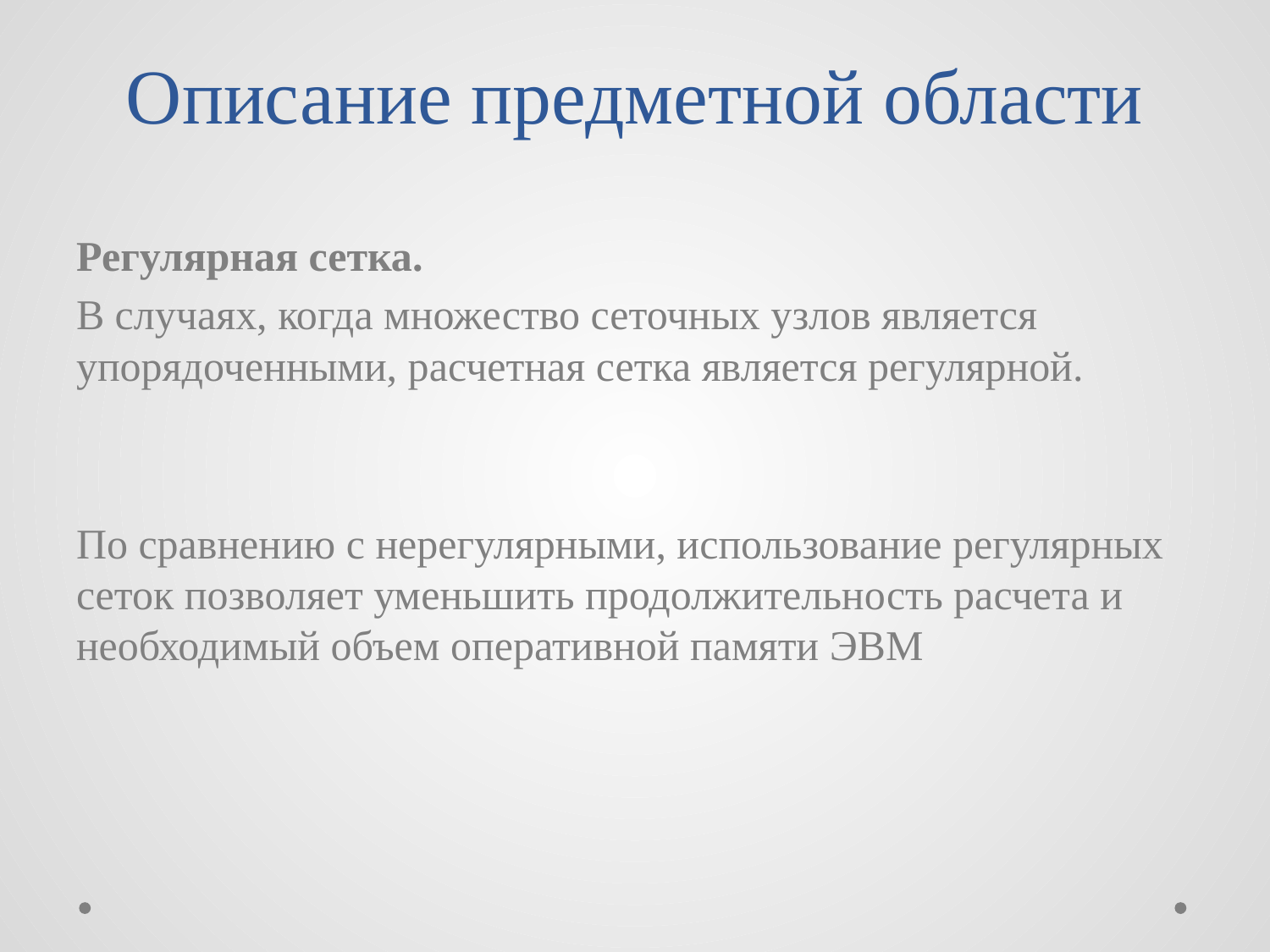

# Описание предметной области
Регулярная сетка.
В случаях, когда множество сеточных узлов является упорядоченными, расчетная сетка является регулярной.

По сравнению с нерегулярными, использование регулярных сеток позволяет уменьшить продолжительность расчета и необходимый объем оперативной памяти ЭВМ